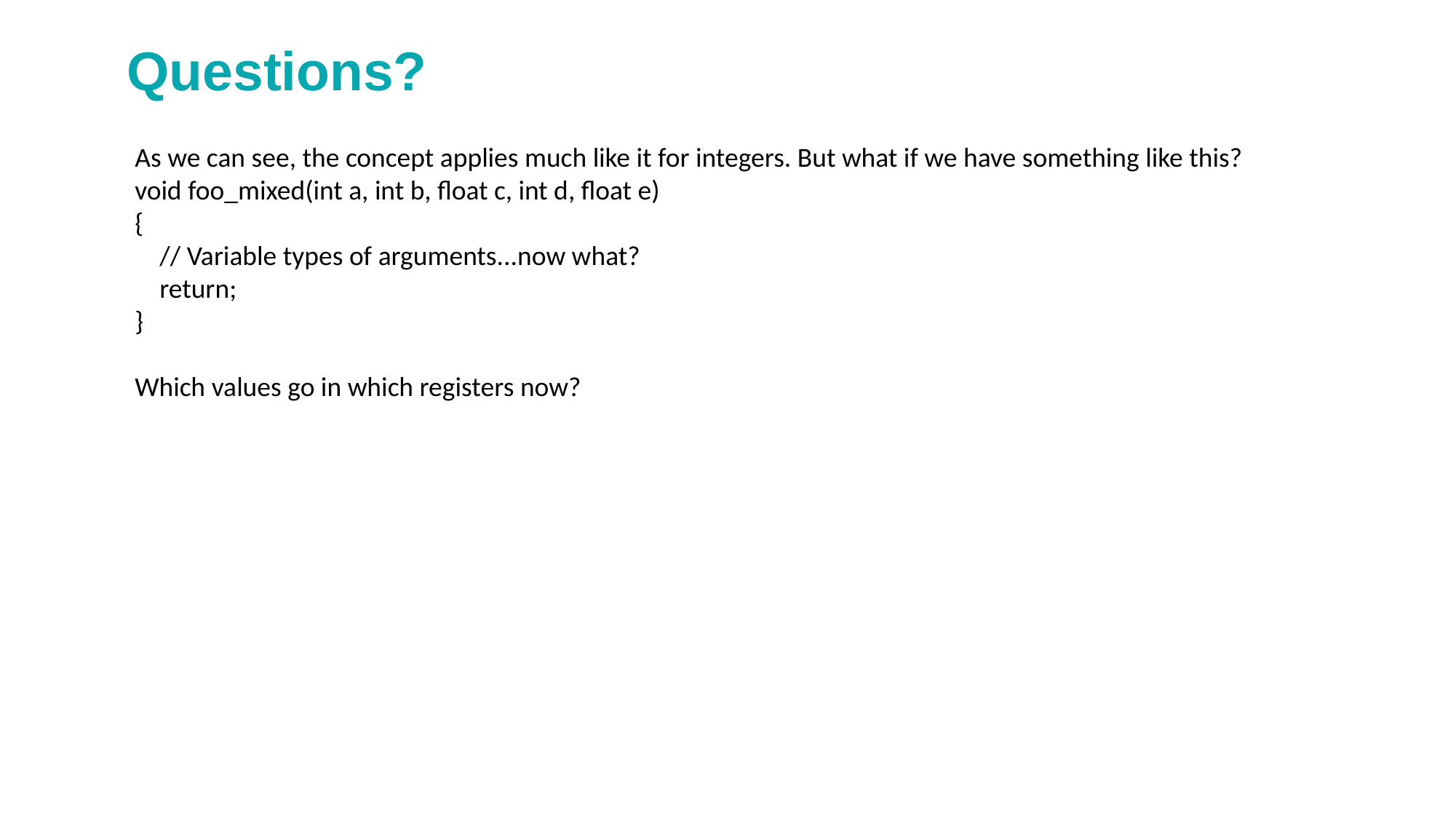

Questions?
As we can see, the concept applies much like it for integers. But what if we have something like this?
void foo_mixed(int a, int b, float c, int d, float e)
{
    // Variable types of arguments...now what?
    return;
}

Which values go in which registers now?